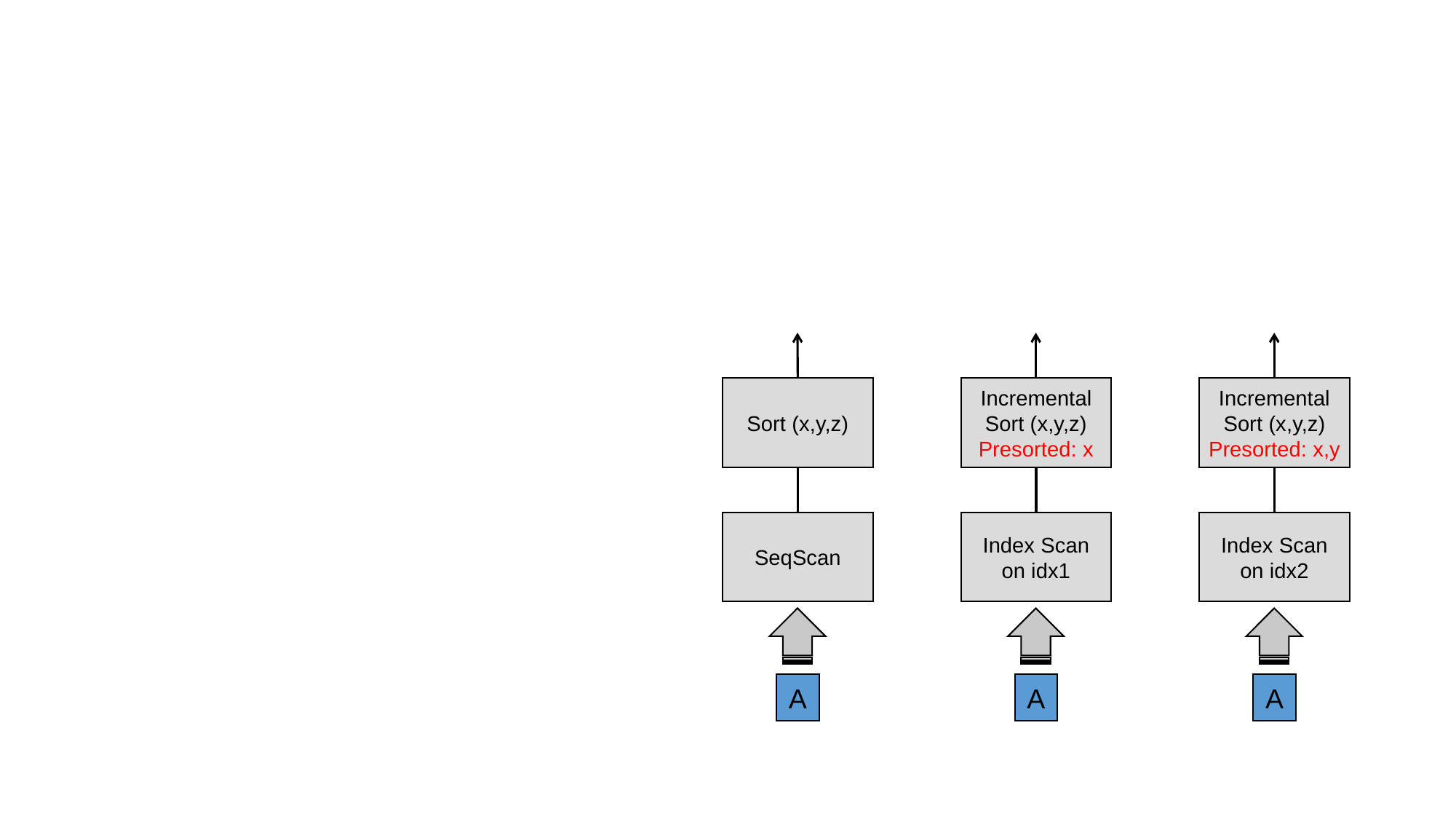

Sort (x,y,z)
Incremental Sort (x,y,z)
Presorted: x
Incremental Sort (x,y,z)
Presorted: x,y
SeqScan
Index Scan
on idx1
Index Scan
on idx2

A
A
A